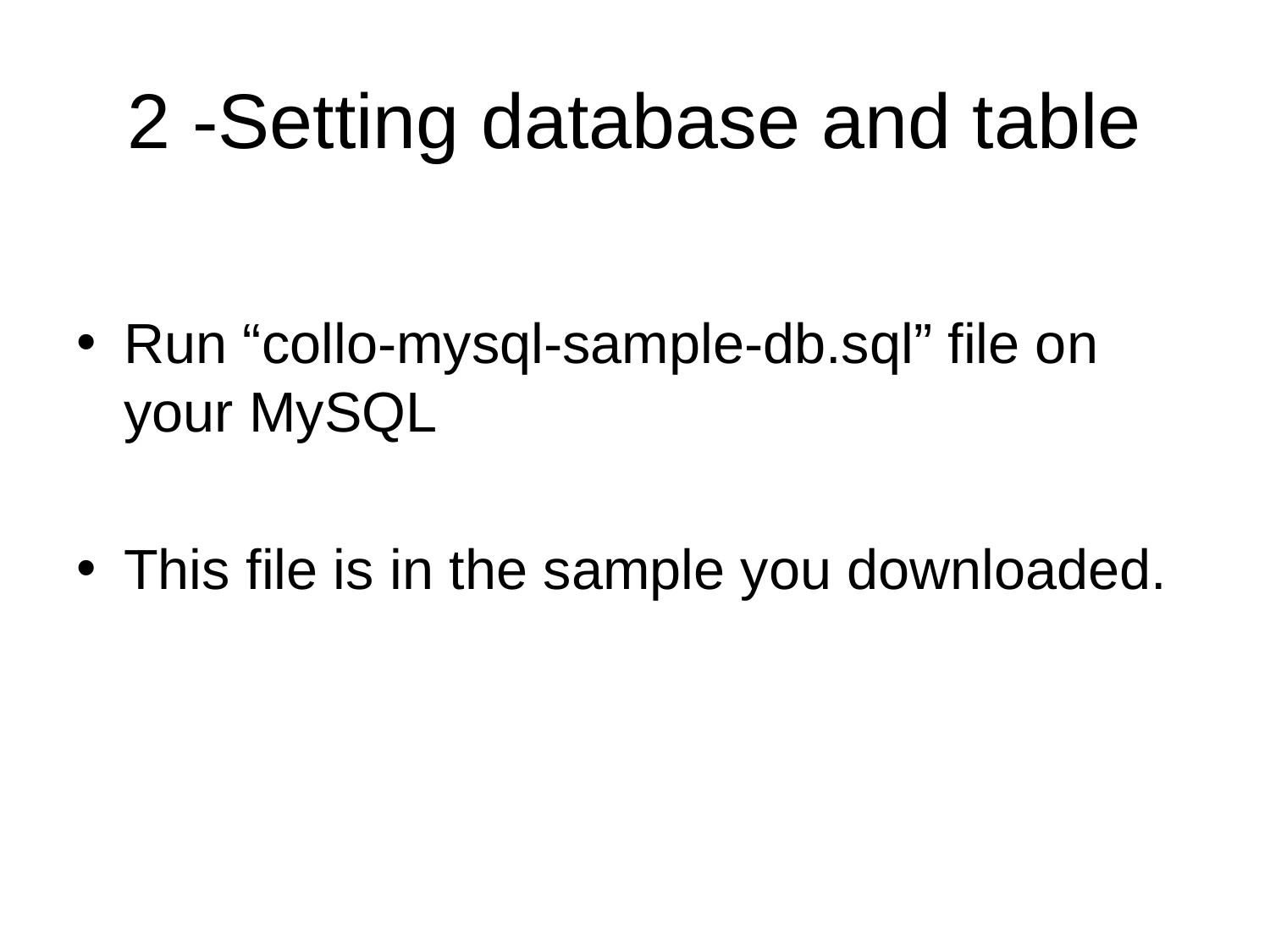

# 2 -Setting database and table

Run “collo-mysql-sample-db.sql” file on your MySQL

This file is in the sample you downloaded.